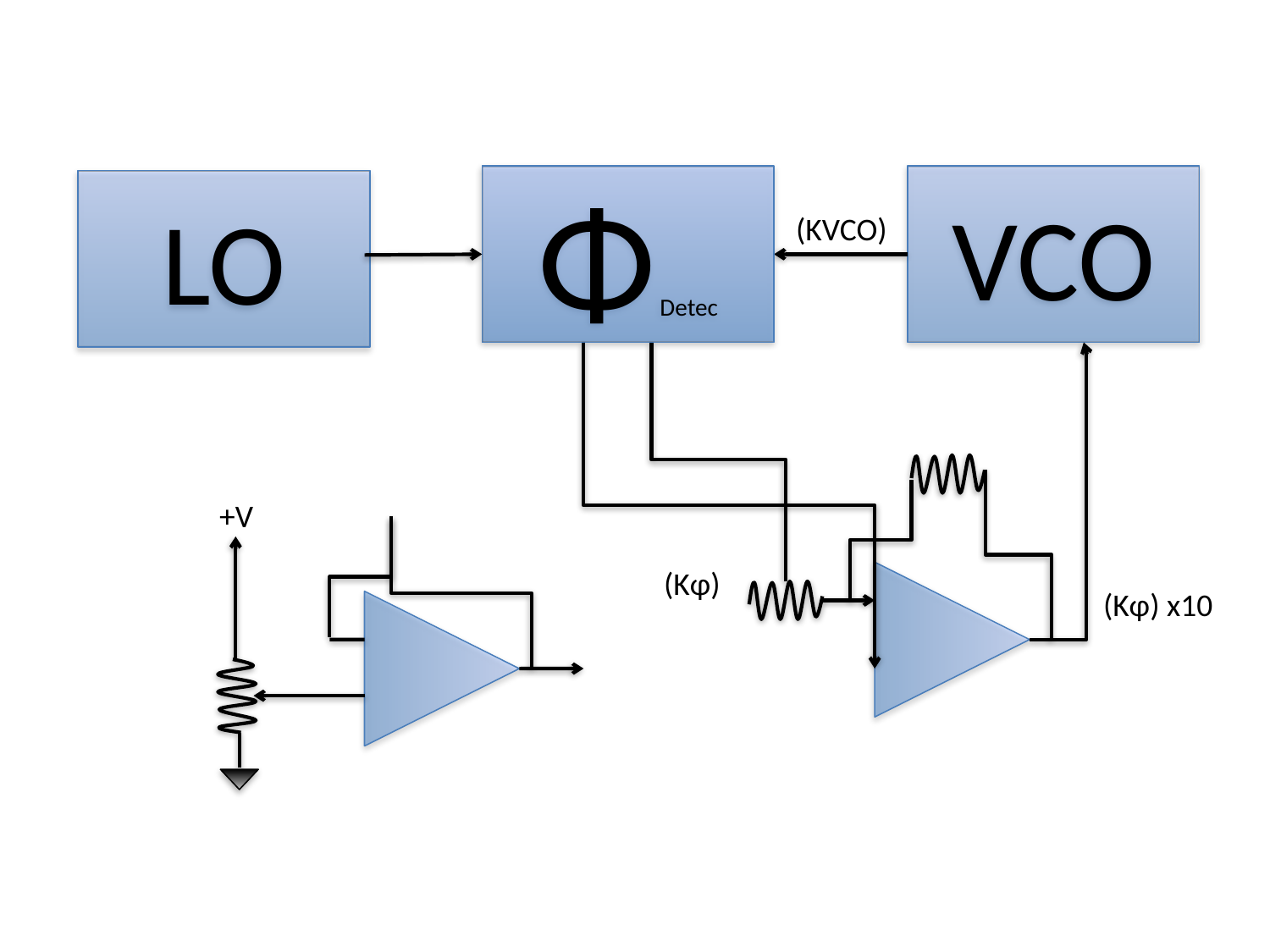

Φ Detec
VCO
LO
(KVCO)

+V
(Kφ)

(Kφ) x10